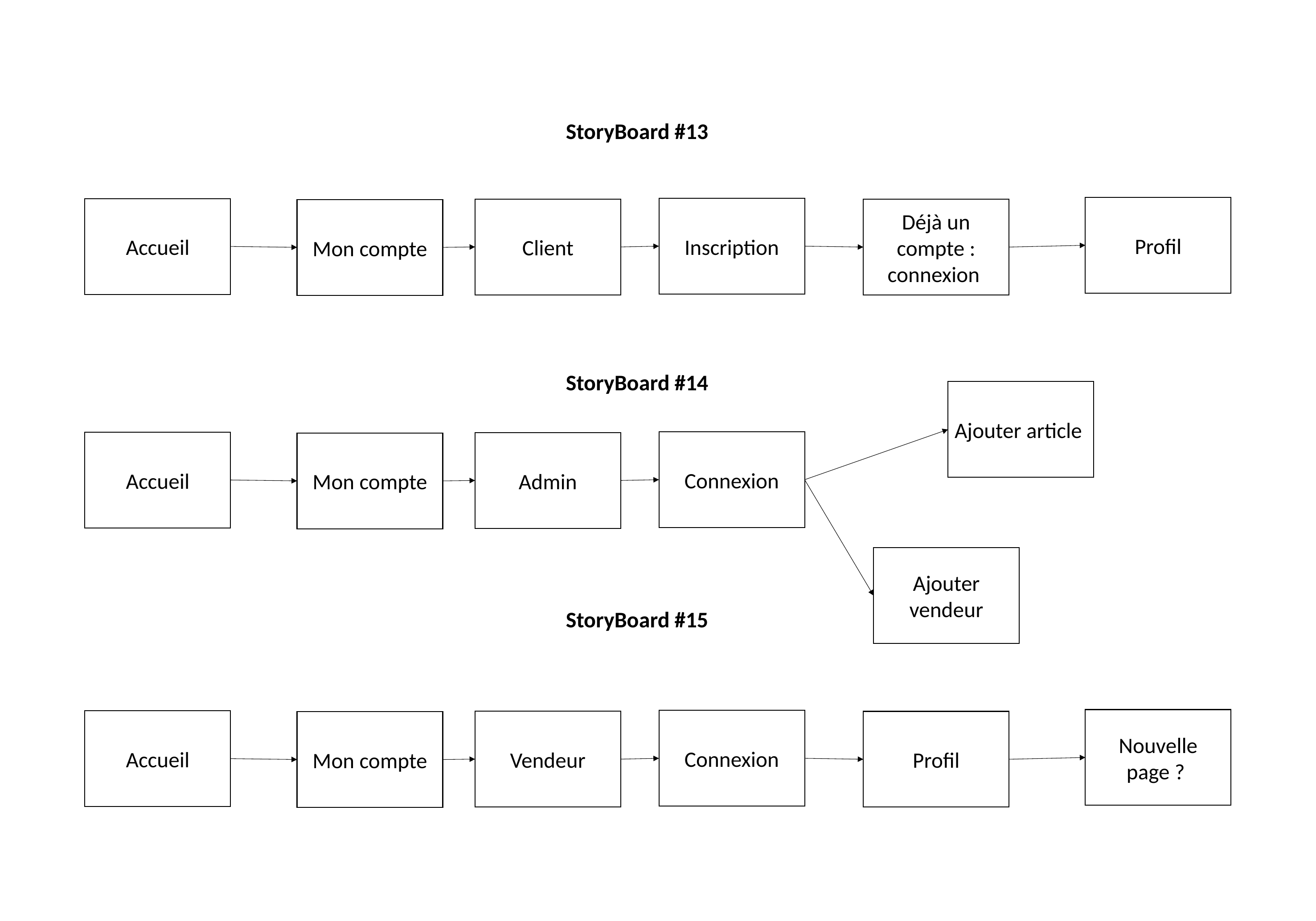

StoryBoard #13
Profil
Inscription
Accueil
Client
Déjà un compte : connexion
Mon compte
StoryBoard #14
Ajouter article
Connexion
Accueil
Admin
Mon compte
Ajouter vendeur
StoryBoard #15
Nouvelle page ?
Connexion
Accueil
Vendeur
Profil
Mon compte